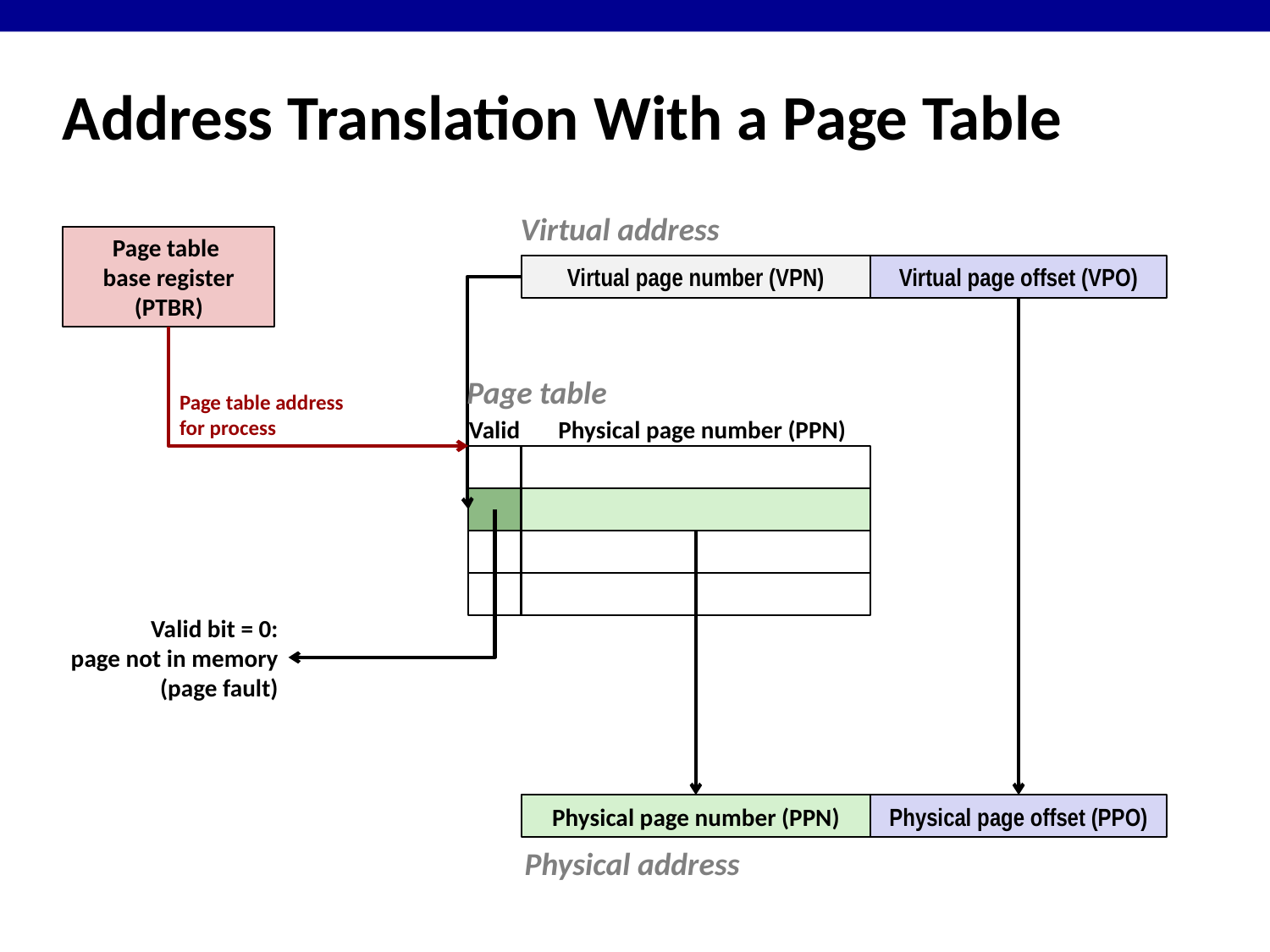

# Address Translation With a Page Table
Virtual address
Page table
base register
(PTBR)
Virtual page number (VPN)
Virtual page offset (VPO)
Page table
Page table address
for process
Valid
Physical page number (PPN)

Valid bit = 0:
page not in memory
(page fault)
Physical page number (PPN)
Physical page offset (PPO)
Physical address